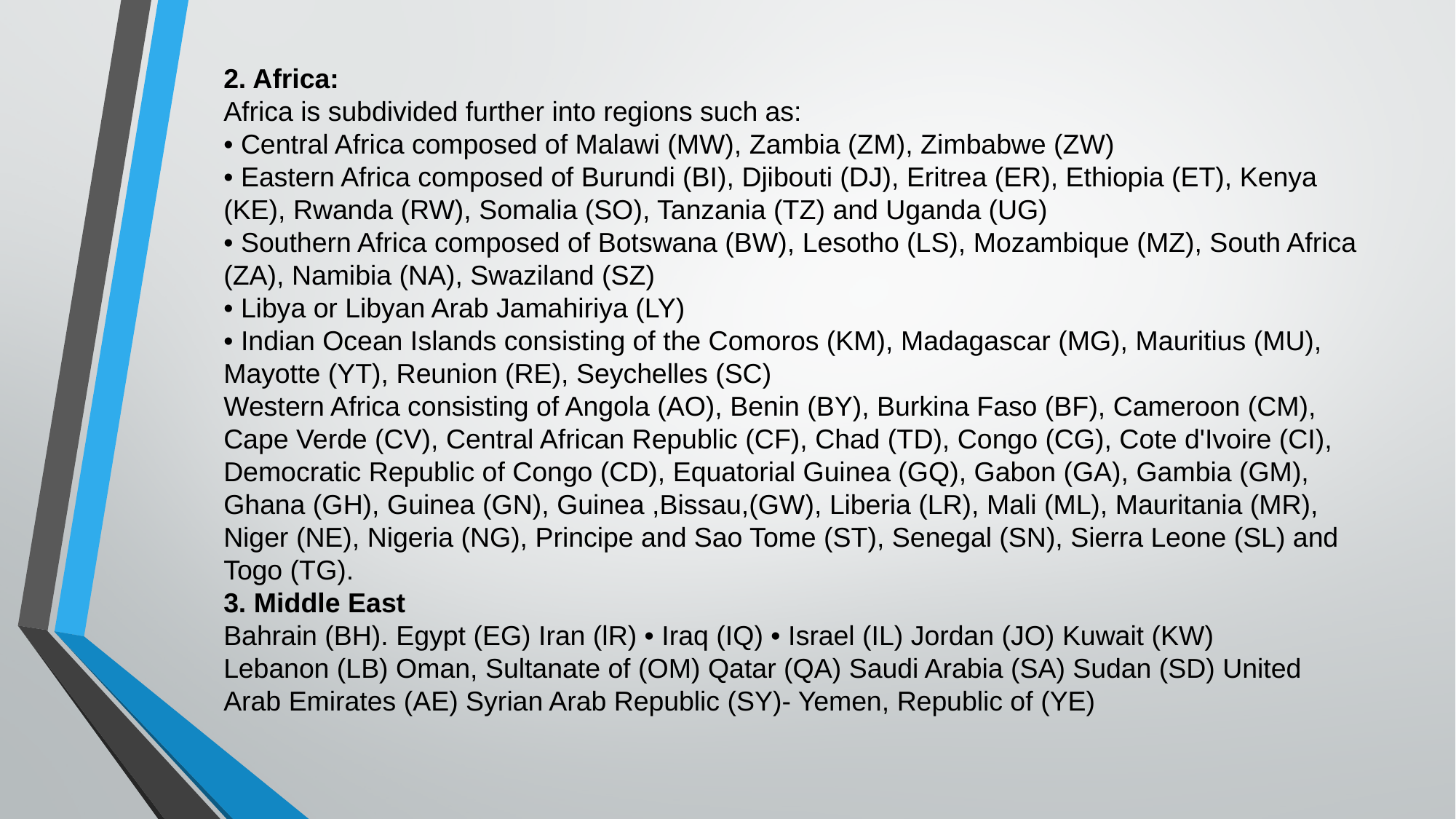

2. Africa:
Africa is subdivided further into regions such as:
• Central Africa composed of Malawi (MW), Zambia (ZM), Zimbabwe (ZW)
• Eastern Africa composed of Burundi (BI), Djibouti (DJ), Eritrea (ER), Ethiopia (ET), Kenya (KE), Rwanda (RW), Somalia (SO), Tanzania (TZ) and Uganda (UG)
• Southern Africa composed of Botswana (BW), Lesotho (LS), Mozambique (MZ), South Africa (ZA), Namibia (NA), Swaziland (SZ)
• Libya or Libyan Arab Jamahiriya (LY)
• Indian Ocean Islands consisting of the Comoros (KM), Madagascar (MG), Mauritius (MU), Mayotte (YT), Reunion (RE), Seychelles (SC)
Western Africa consisting of Angola (AO), Benin (BY), Burkina Faso (BF), Cameroon (CM), Cape Verde (CV), Central African Republic (CF), Chad (TD), Congo (CG), Cote d'Ivoire (CI), Democratic Republic of Congo (CD), Equatorial Guinea (GQ), Gabon (GA), Gambia (GM), Ghana (GH), Guinea (GN), Guinea ,Bissau,(GW), Liberia (LR), Mali (ML), Mauritania (MR), Niger (NE), Nigeria (NG), Principe and Sao Tome (ST), Senegal (SN), Sierra Leone (SL) and Togo (TG).
3. Middle East
Bahrain (BH). Egypt (EG) Iran (lR) • Iraq (IQ) • Israel (IL) Jordan (JO) Kuwait (KW)
Lebanon (LB) Oman, Sultanate of (OM) Qatar (QA) Saudi Arabia (SA) Sudan (SD) United Arab Emirates (AE) Syrian Arab Republic (SY)- Yemen, Republic of (YE)